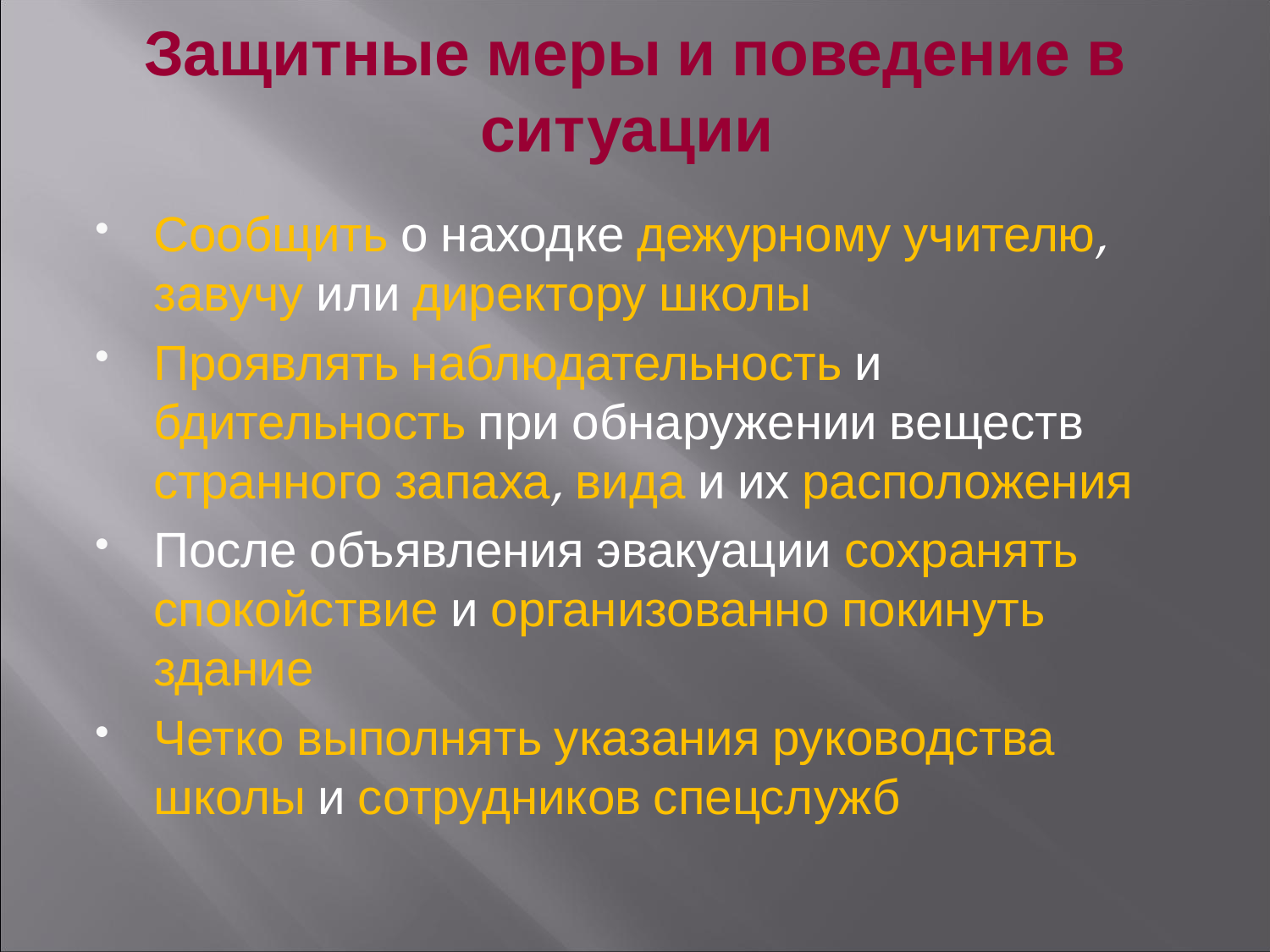

# Защитные меры и поведение в ситуации
Сообщить о находке дежурному учителю, завучу или директору школы
Проявлять наблюдательность и бдительность при обнаружении веществ странного запаха, вида и их расположения
После объявления эвакуации сохранять спокойствие и организованно покинуть здание
Четко выполнять указания руководства школы и сотрудников спецслужб